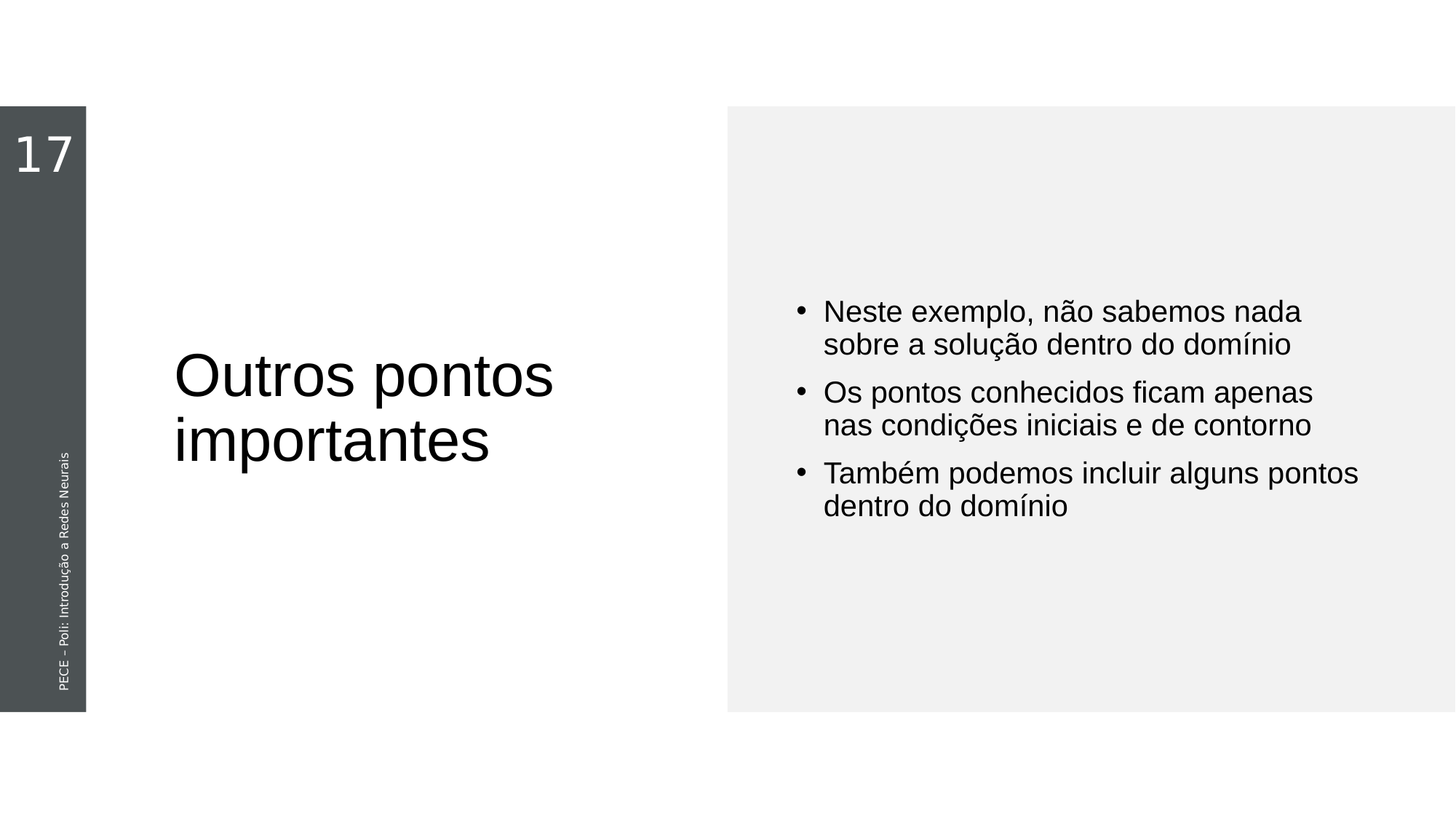

17
# Outros pontos importantes
Neste exemplo, não sabemos nada sobre a solução dentro do domínio
Os pontos conhecidos ficam apenas nas condições iniciais e de contorno
Também podemos incluir alguns pontos dentro do domínio
PECE – Poli: Introdução a Redes Neurais